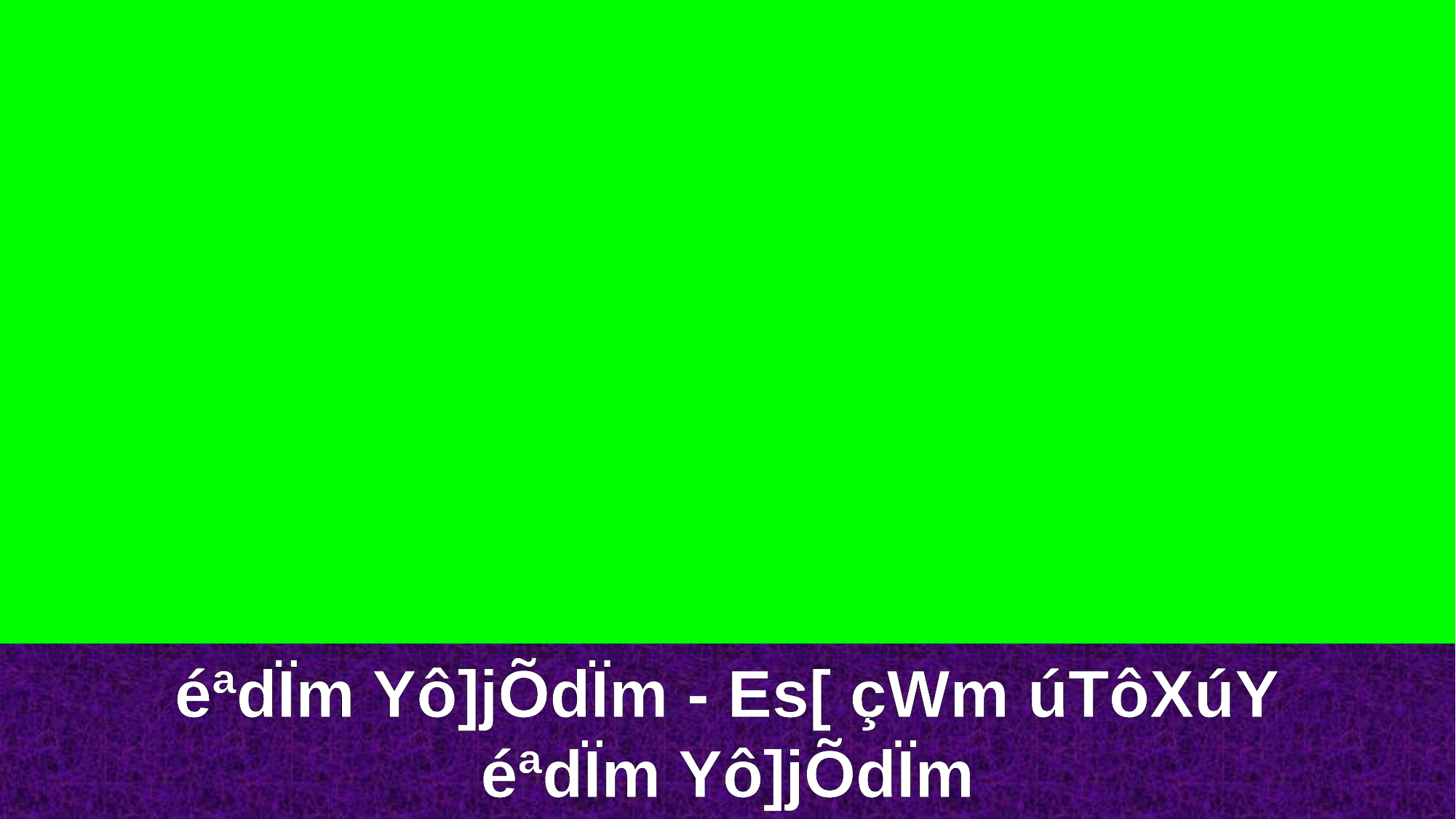

éªdÏm Yô]jÕdÏm - Es[ çWm úTôXúY
éªdÏm Yô]jÕdÏm